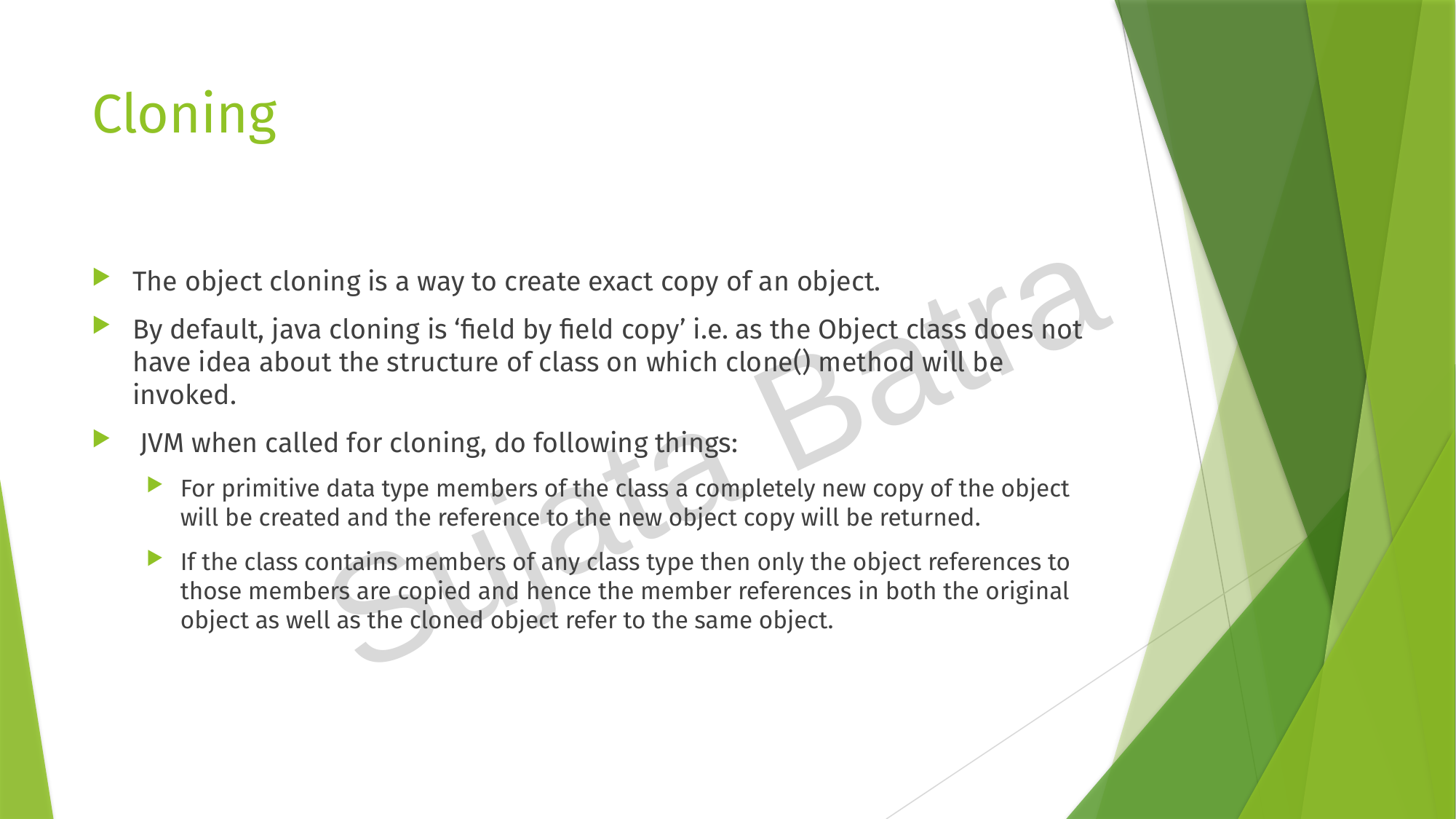

# Cloning
The object cloning is a way to create exact copy of an object.
By default, java cloning is ‘field by field copy’ i.e. as the Object class does not have idea about the structure of class on which clone() method will be invoked.
 JVM when called for cloning, do following things:
For primitive data type members of the class a completely new copy of the object will be created and the reference to the new object copy will be returned.
If the class contains members of any class type then only the object references to those members are copied and hence the member references in both the original object as well as the cloned object refer to the same object.

Sujata Batra